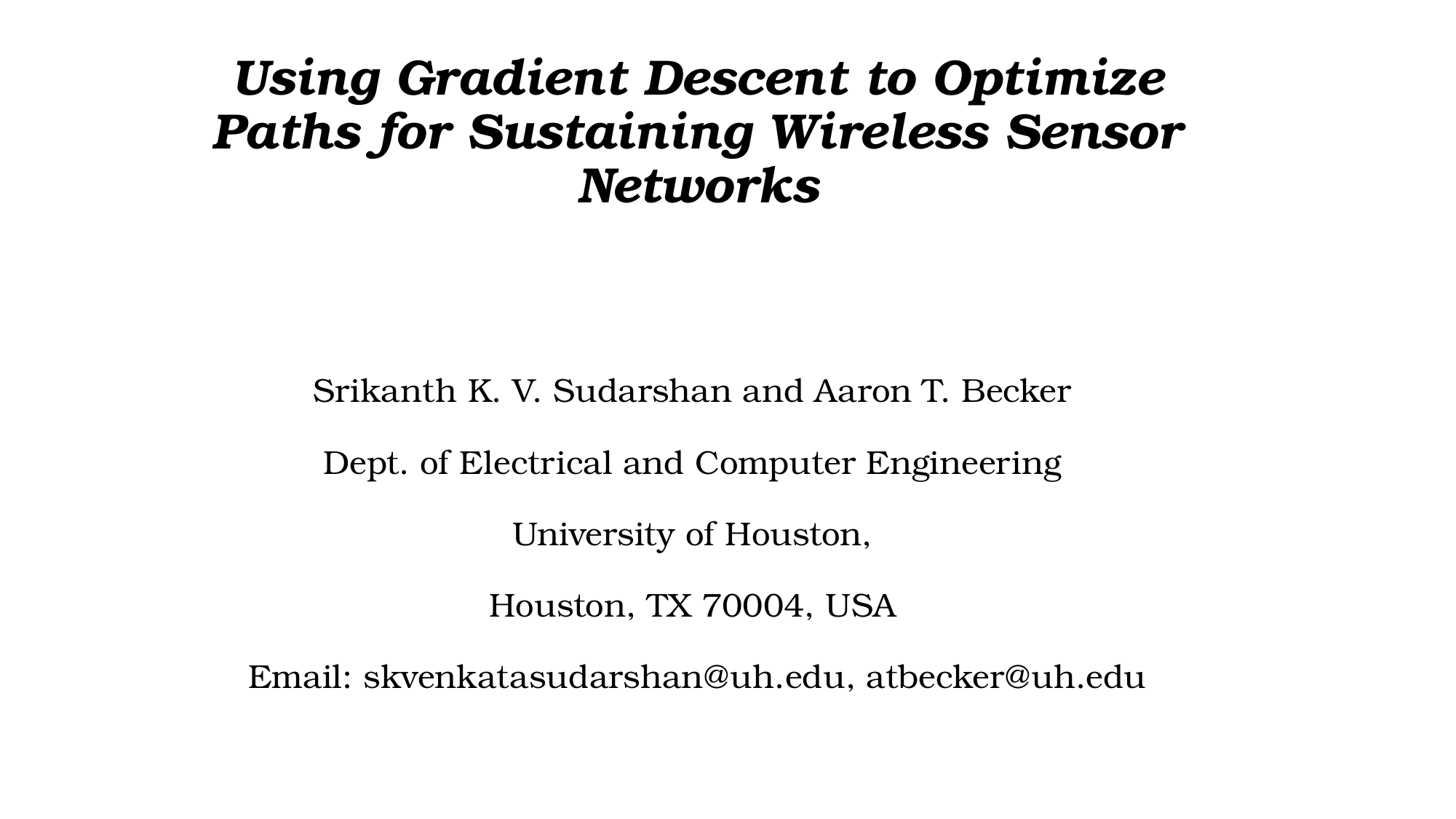

# Using Gradient Descent to Optimize Paths for Sustaining Wireless Sensor Networks Srikanth K. V. Sudarshan and Aaron T. Becker Dept. of Electrical and Computer Engineering University of Houston, Houston, TX 70004, USA Email: skvenkatasudarshan@uh.edu, atbecker@uh.edu